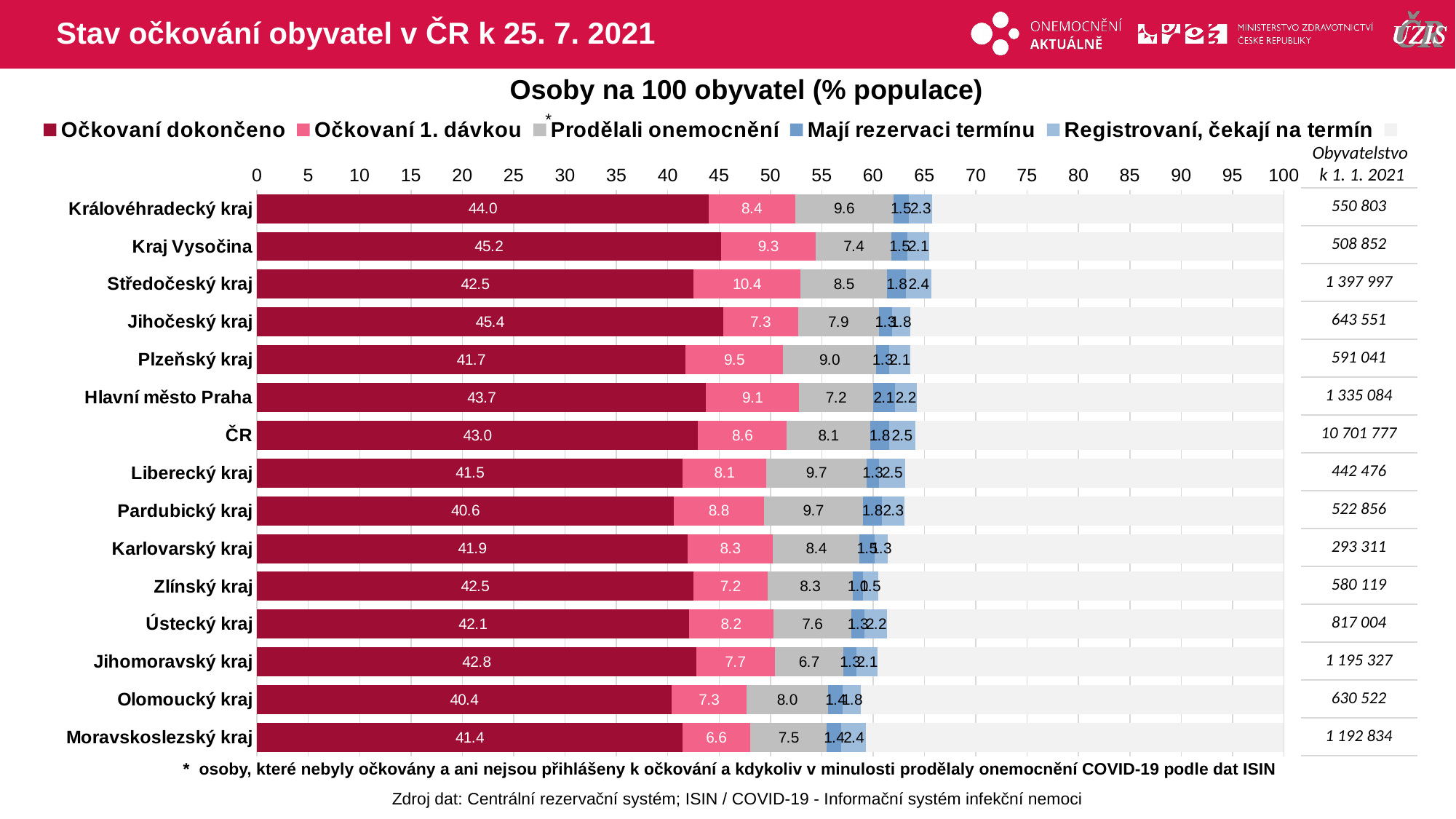

# Stav očkování obyvatel v ČR k 25. 7. 2021
Osoby na 100 obyvatel (% populace)

### Chart

| Category | Očkovaní dokončeno | Očkovaní 1. dávkou | Prodělali onemocnění | Mají rezervaci termínu | Registrovaní, čekají na termín |   |
|---|---|---|---|---|---|---|
| Královéhradecký kraj | 43.9696225 | 8.4240645 | 9.5711171 | 1.489099 | 2.32732937 | 34.2187679 |
| Kraj Vysočina | 45.1736458 | 9.2578982 | 7.3716916 | 1.541706 | 2.12773066 | 34.5273282 |
| Středočeský kraj | 42.4942972 | 10.440366 | 8.450805 | 1.840133 | 2.42868905 | 34.3457103 |
| Jihočeský kraj | 45.3895651 | 7.2852035 | 7.8731911 | 1.276822 | 1.76536125 | 36.4098572 |
| Plzeňský kraj | 41.6910164 | 9.5473918 | 9.0497952 | 1.291281 | 2.05231109 | 36.3682046 |
| Hlavní město Praha | 43.7377723 | 9.0589806 | 7.1871133 | 2.123762 | 2.16248566 | 35.7298867 |
| ČR | 42.9533899 | 8.6431627 | 8.1121574 | 1.844656 | 2.52853335 | 35.9181003 |
| Liberecký kraj | 41.4539998 | 8.1457525 | 9.7377033 | 1.265831 | 2.49844059 | 36.8982724 |
| Pardubický kraj | 40.5859357 | 8.7626421 | 9.6623162 | 1.818091 | 2.25052404 | 36.9204905 |
| Karlovarský kraj | 41.9466028 | 8.2939269 | 8.4285963 | 1.471817 | 1.30714498 | 38.5519125 |
| Zlínský kraj | 42.5119674 | 7.1919727 | 8.3226028 | 0.96101 | 1.48486776 | 39.5275797 |
| Ústecký kraj | 42.057444 | 8.2181972 | 7.5844182 | 1.318598 | 2.2097811 | 38.6115613 |
| Jihomoravský kraj | 42.7532382 | 7.6553947 | 6.7284517 | 1.25221 | 2.0548352 | 39.5558705 |
| Olomoucký kraj | 40.3832063 | 7.2696908 | 7.983861 | 1.429768 | 1.76821745 | 41.1652567 |
| Moravskoslezský kraj | 41.4274744 | 6.6070384 | 7.4686 | 1.403213 | 2.41609478 | 40.6775796 |
*
Obyvatelstvo
k 1. 1. 2021
| 550 803 |
| --- |
| 508 852 |
| 1 397 997 |
| 643 551 |
| 591 041 |
| 1 335 084 |
| 10 701 777 |
| 442 476 |
| 522 856 |
| 293 311 |
| 580 119 |
| 817 004 |
| 1 195 327 |
| 630 522 |
| 1 192 834 |
*  osoby, které nebyly očkovány a ani nejsou přihlášeny k očkování a kdykoliv v minulosti prodělaly onemocnění COVID-19 podle dat ISIN
Zdroj dat: Centrální rezervační systém; ISIN / COVID-19 - Informační systém infekční nemoci